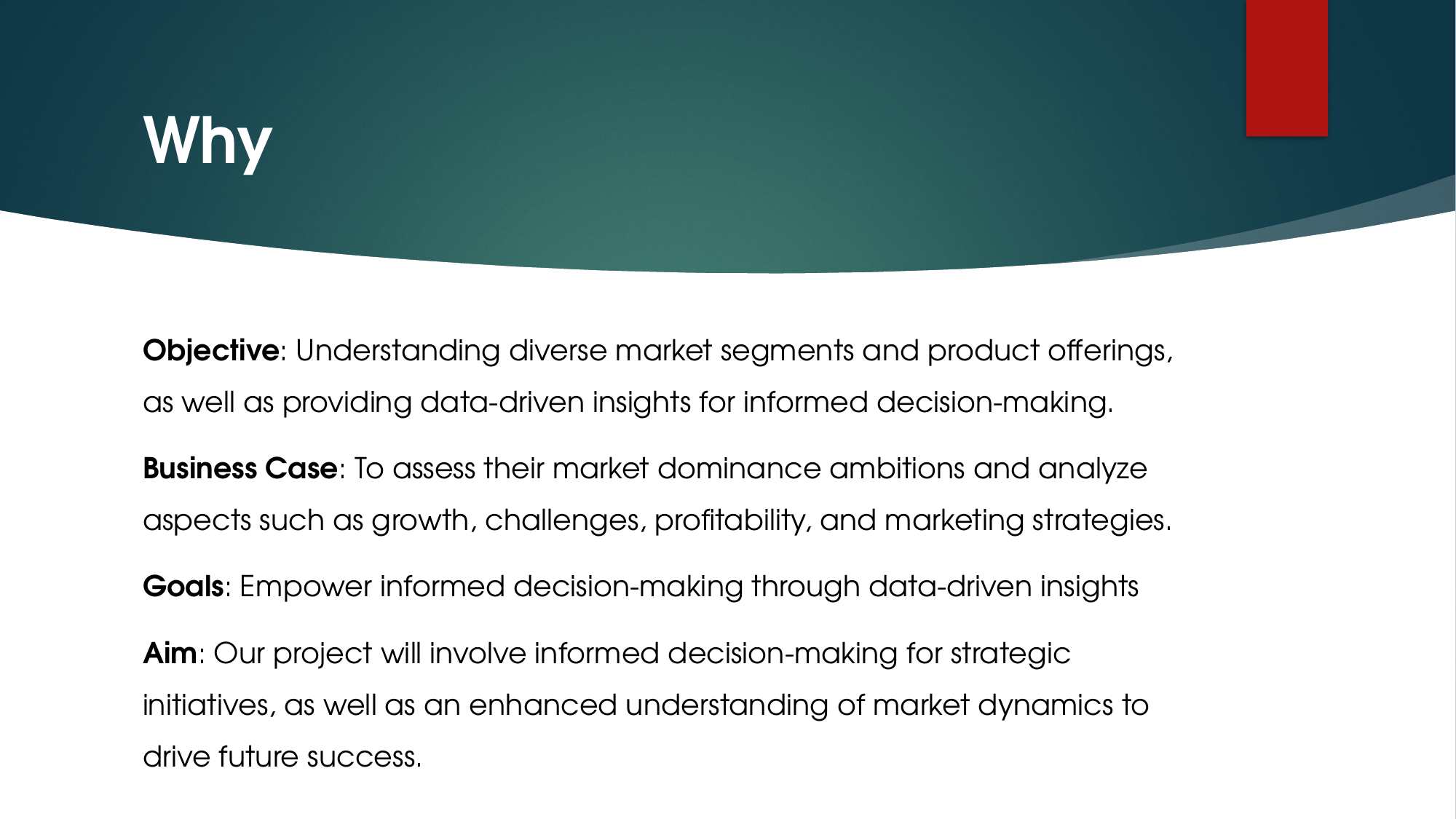

# Why

Objective: Understanding diverse market segments and product offerings, as well as providing data-driven insights for informed decision-making.
Business Case: To assess their market dominance ambitions and analyze aspects such as growth, challenges, profitability, and marketing strategies.
Goals: Empower informed decision-making through data-driven insights
Aim: Our project will involve informed decision-making for strategic initiatives, as well as an enhanced understanding of market dynamics to drive future success.